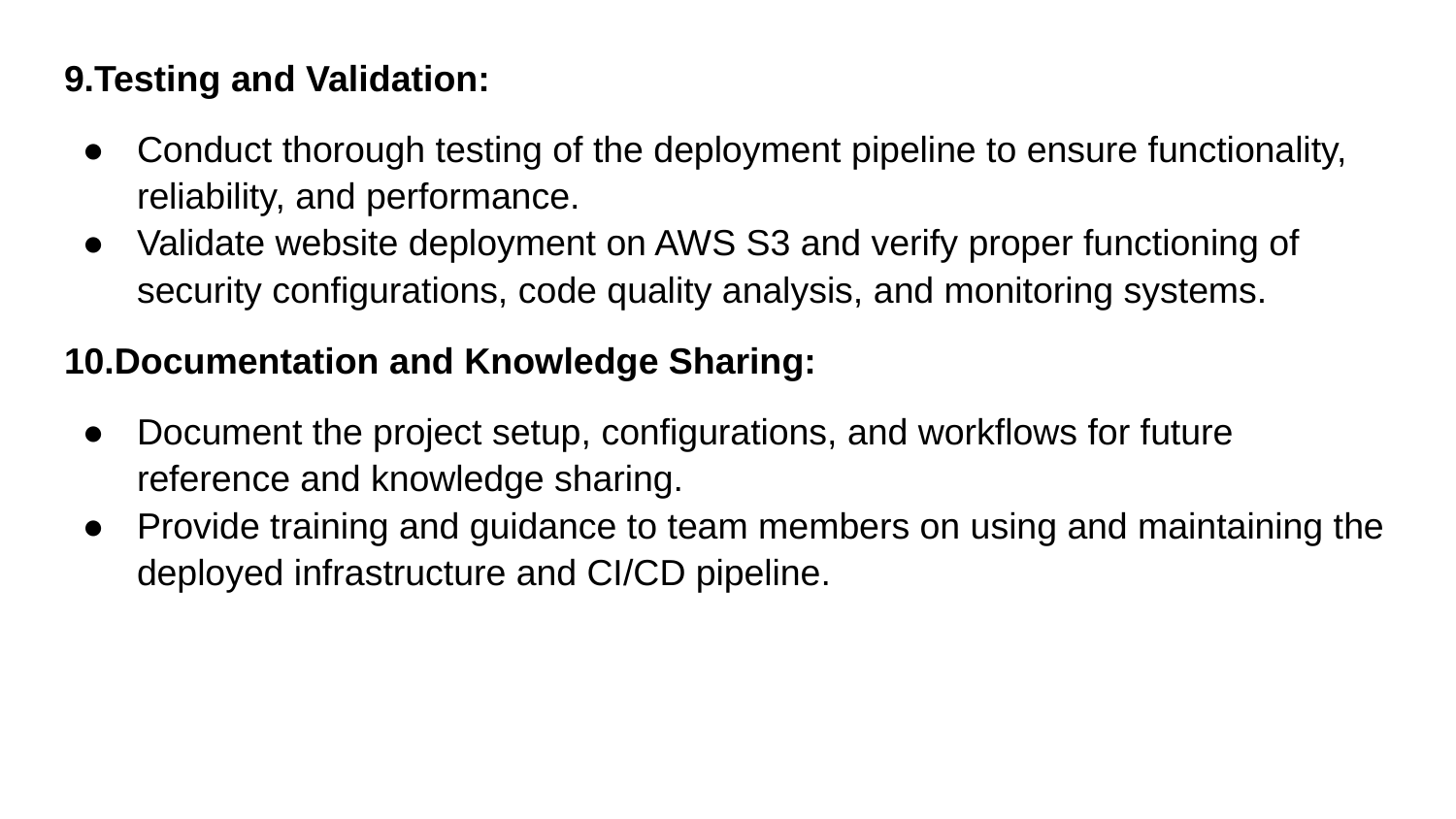

9.Testing and Validation:
Conduct thorough testing of the deployment pipeline to ensure functionality, reliability, and performance.
Validate website deployment on AWS S3 and verify proper functioning of security configurations, code quality analysis, and monitoring systems.
10.Documentation and Knowledge Sharing:
Document the project setup, configurations, and workflows for future reference and knowledge sharing.
Provide training and guidance to team members on using and maintaining the deployed infrastructure and CI/CD pipeline.